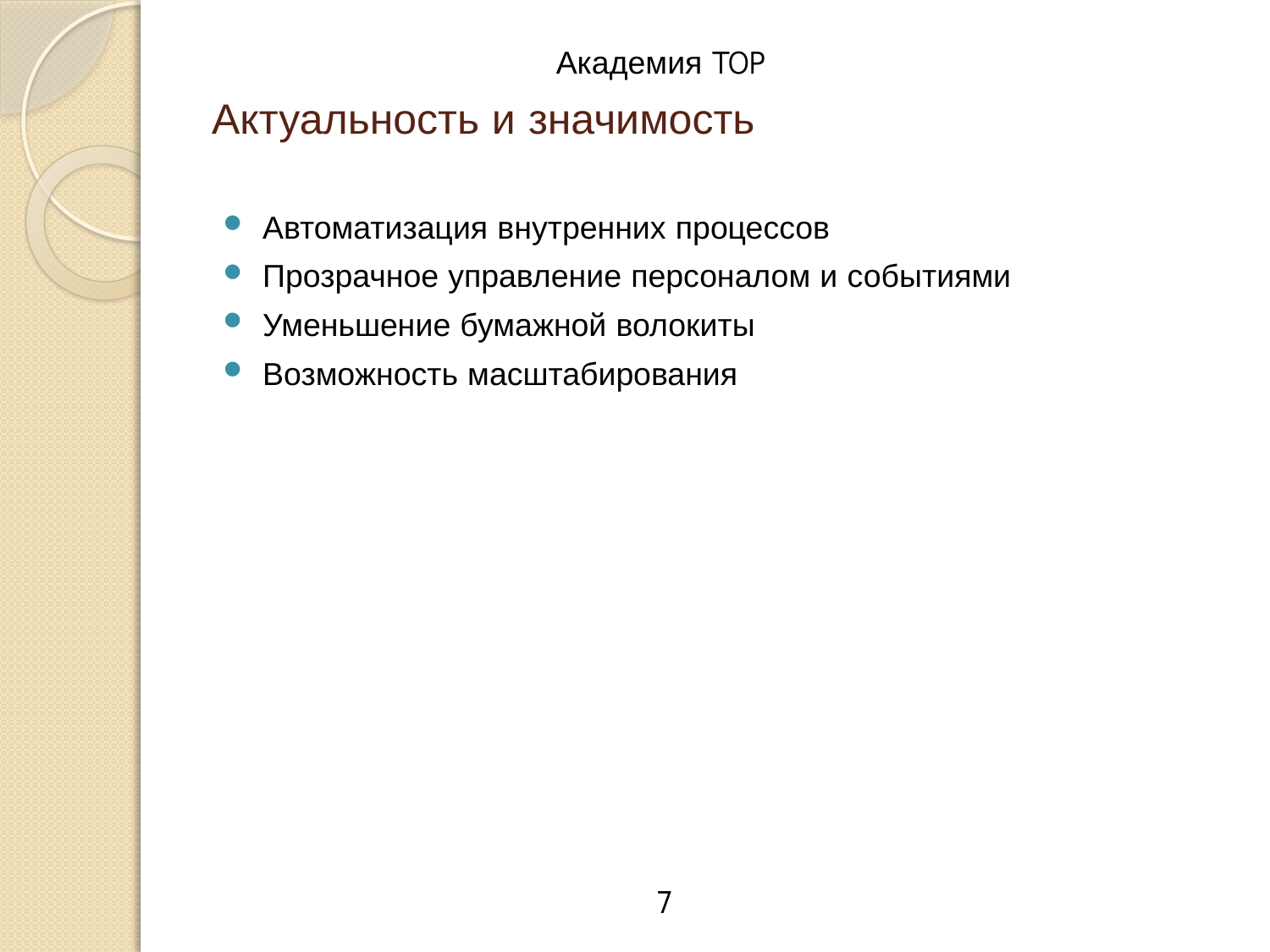

Академия TOP
# Актуальность и значимость
Автоматизация внутренних процессов
Прозрачное управление персоналом и событиями
Уменьшение бумажной волокиты
Возможность масштабирования

7